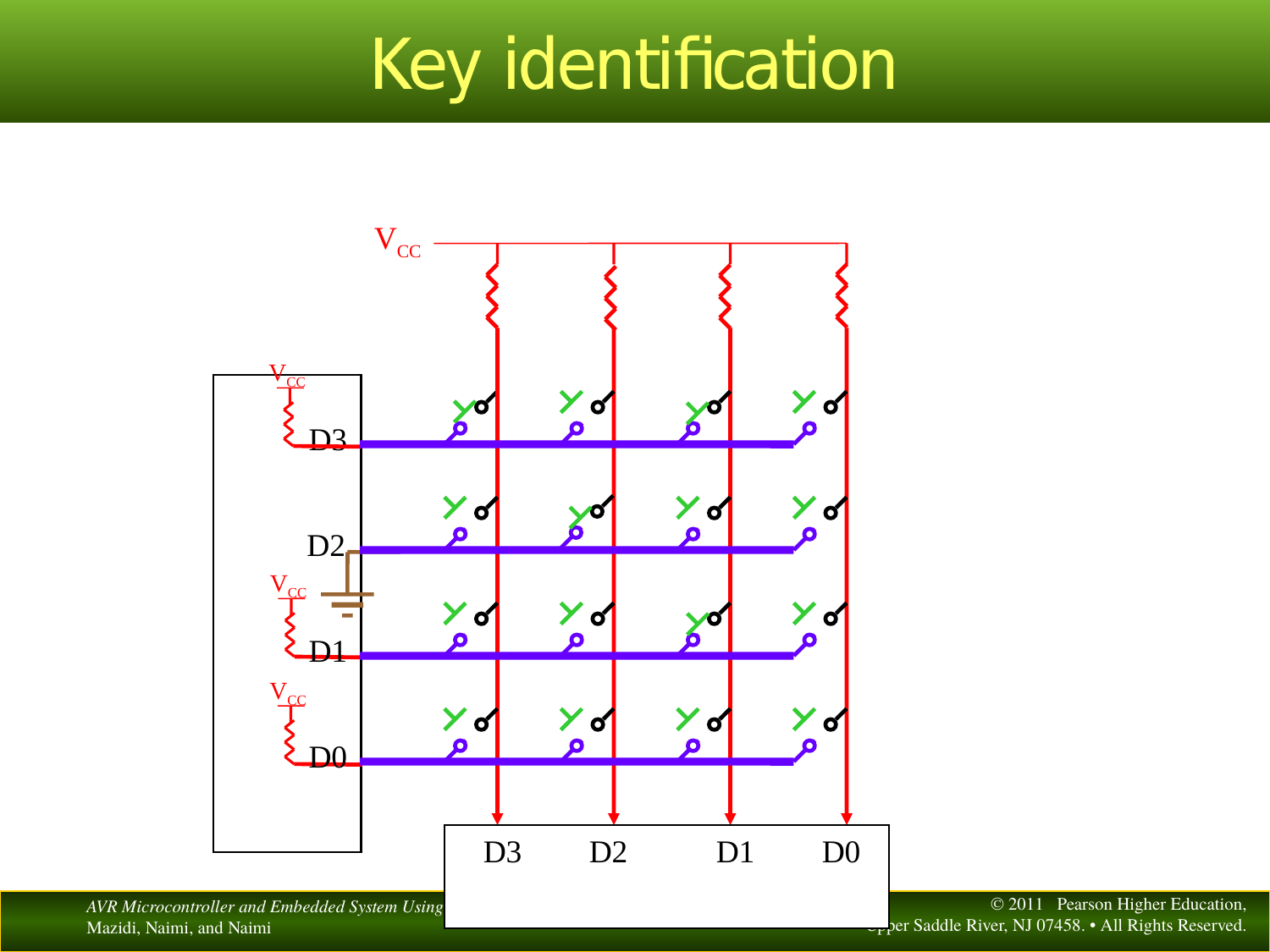

# Key identification

VCC

VCC

D3

D2

VCC

D1

VCC

D0

D3
D2
D1
D0